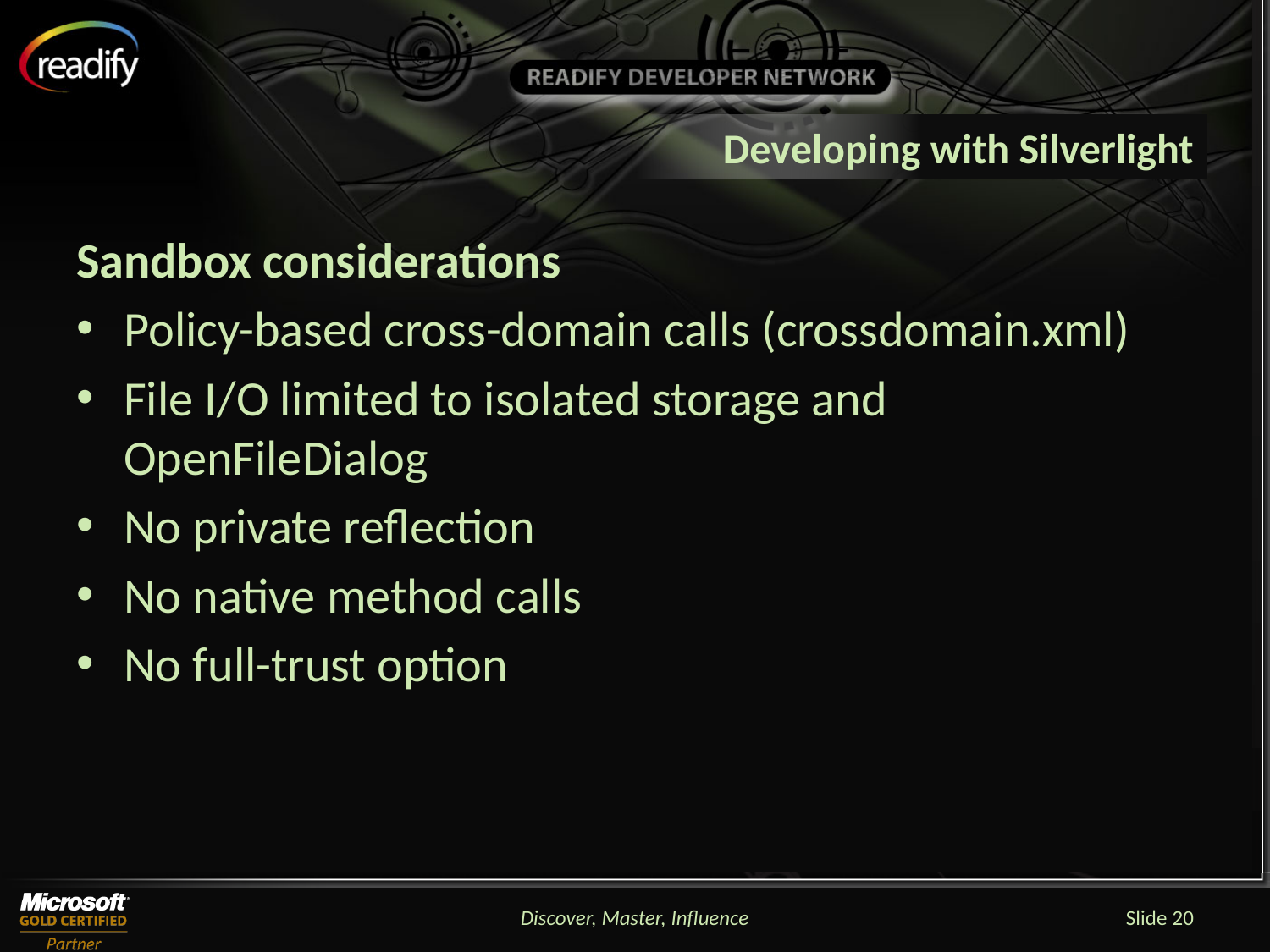

# Developing with Silverlight
Sandbox considerations
Policy-based cross-domain calls (crossdomain.xml)
File I/O limited to isolated storage and OpenFileDialog
No private reflection
No native method calls
No full-trust option

Discover, Master, Influence
Slide 20